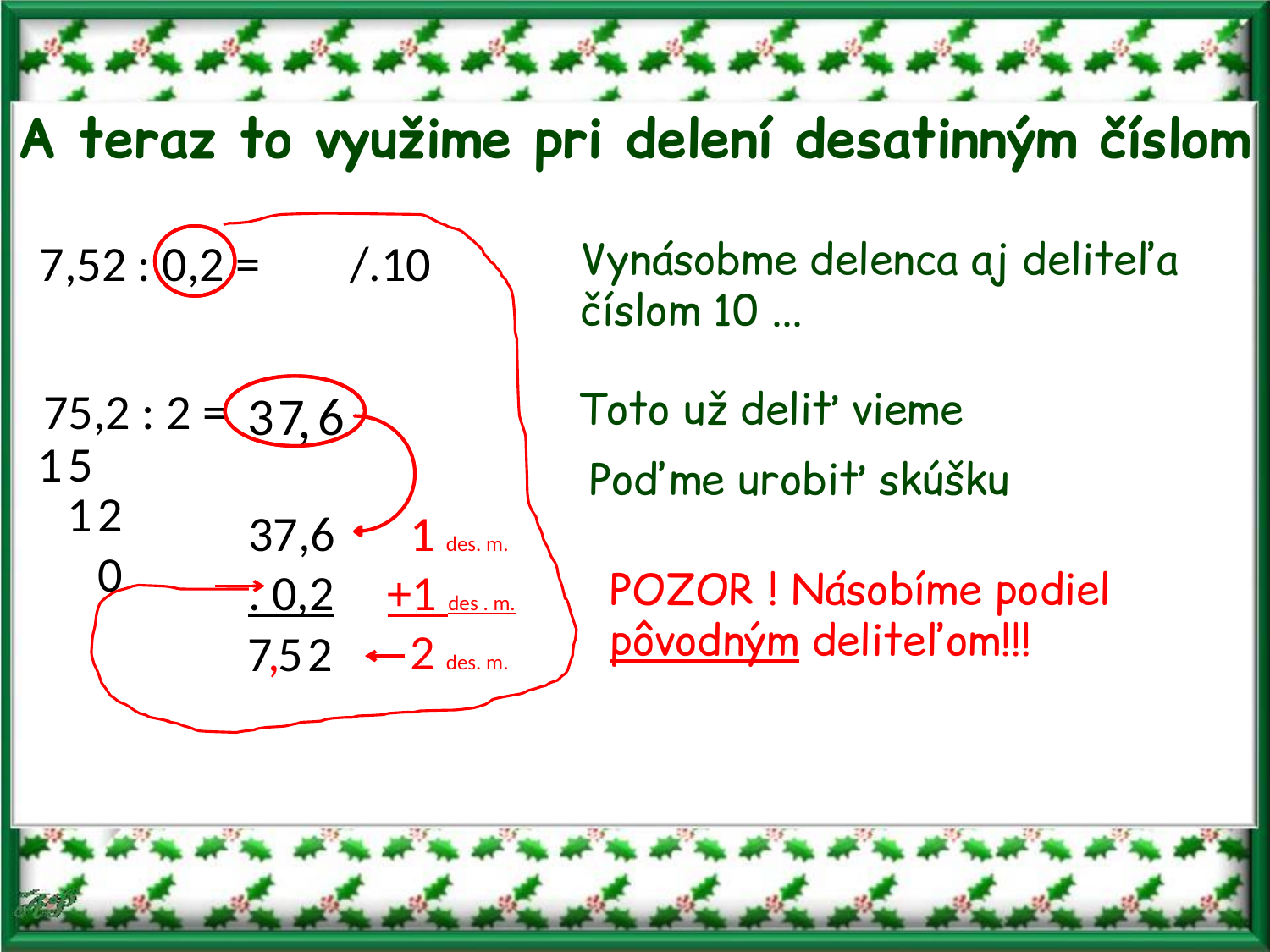

# A teraz to využime pri delení desatinným číslom

 7,52 : 0,2 =        /.10

 75,2 : 2 =

Vynásobme delenca aj deliteľa
číslom 10 ...

3
7
,
6
Toto už deliť vieme

1
5
Poďme urobiť skúšku
1
2
37,6
. 0,2
  1 des. m.
+1 des . m.
  2 des. m.
0
POZOR ! Násobíme podiel
pôvodným deliteľom!!!
7
,
5
2